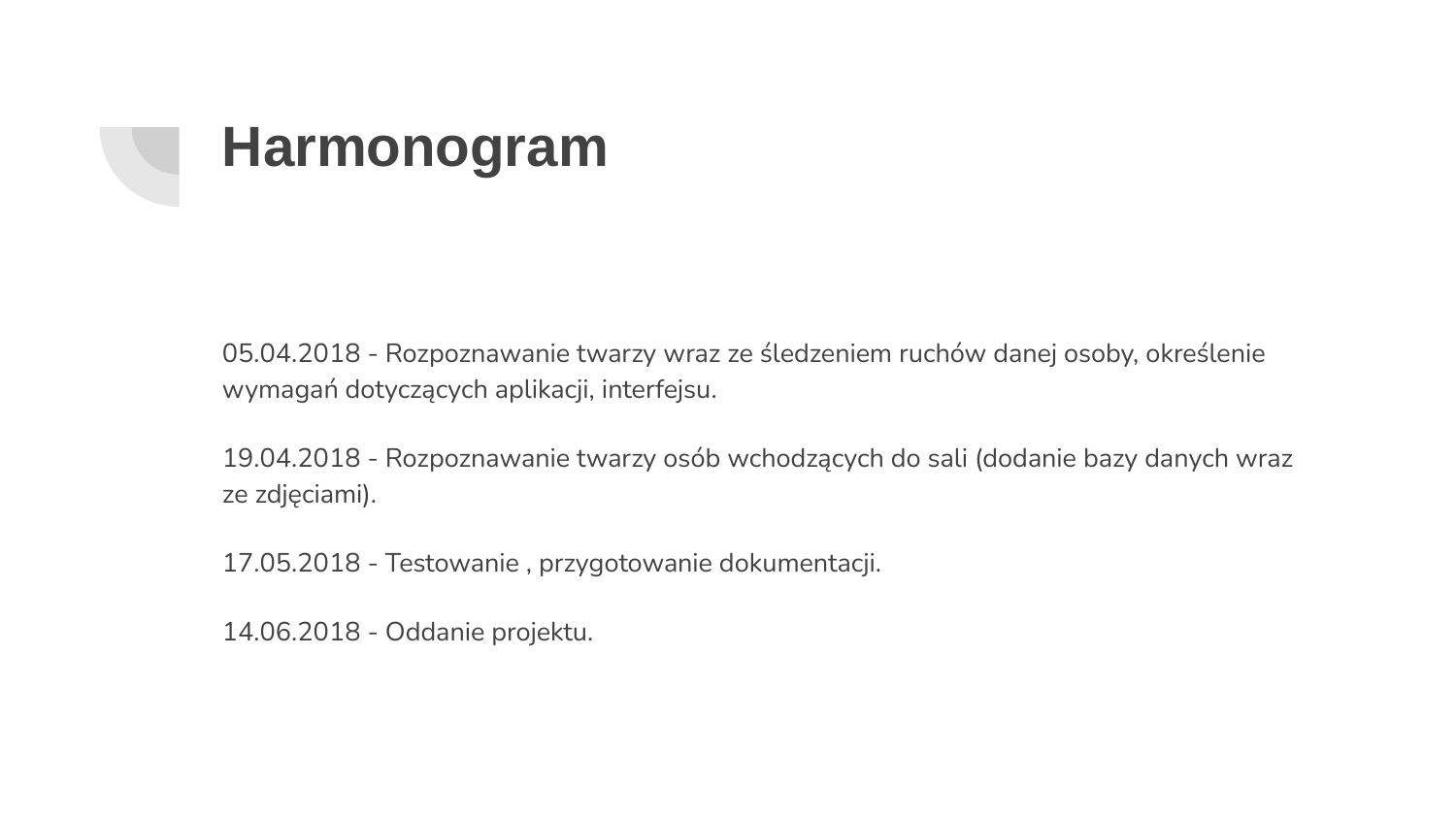

# Harmonogram

05.04.2018 - Rozpoznawanie twarzy wraz ze śledzeniem ruchów danej osoby, określenie wymagań dotyczących aplikacji, interfejsu.
19.04.2018 - Rozpoznawanie twarzy osób wchodzących do sali (dodanie bazy danych wraz ze zdjęciami).
17.05.2018 - Testowanie , przygotowanie dokumentacji.
14.06.2018 - Oddanie projektu.